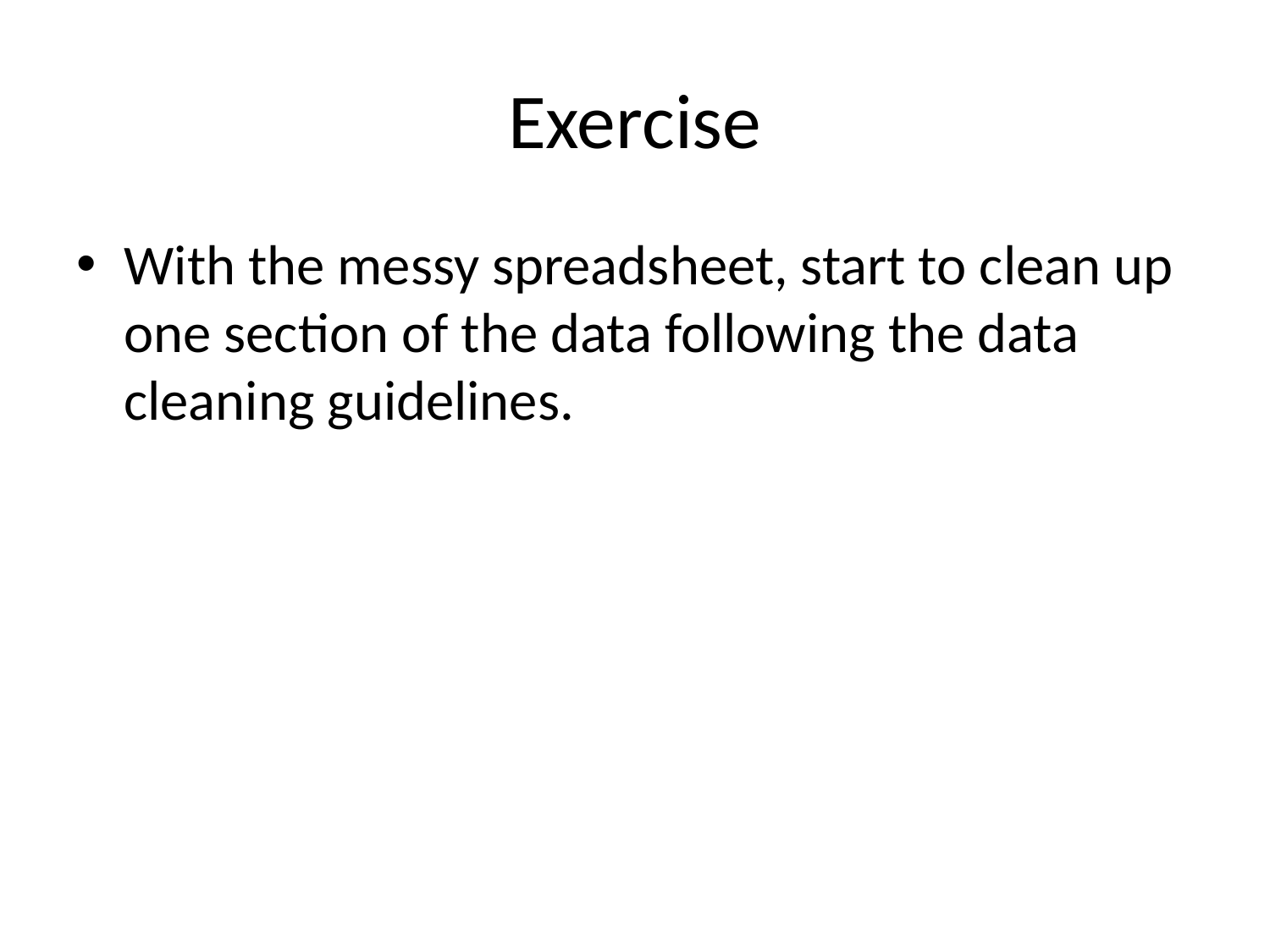

# Exercise
With the messy spreadsheet, start to clean up one section of the data following the data cleaning guidelines.